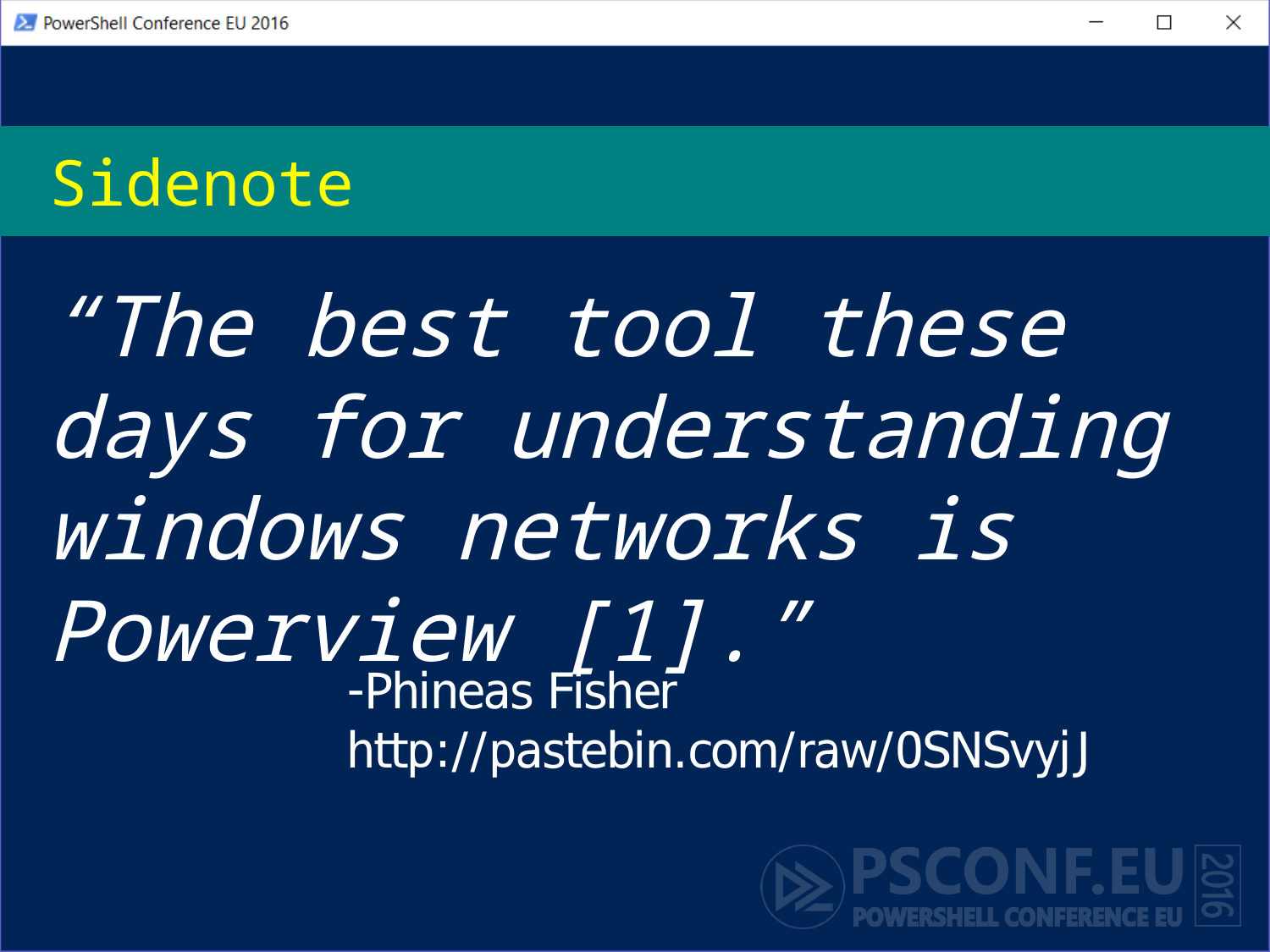

# Sidenote
“The best tool these days for understanding windows networks is Powerview [1].”
-Phineas Fisher
http://pastebin.com/raw/0SNSvyjJ